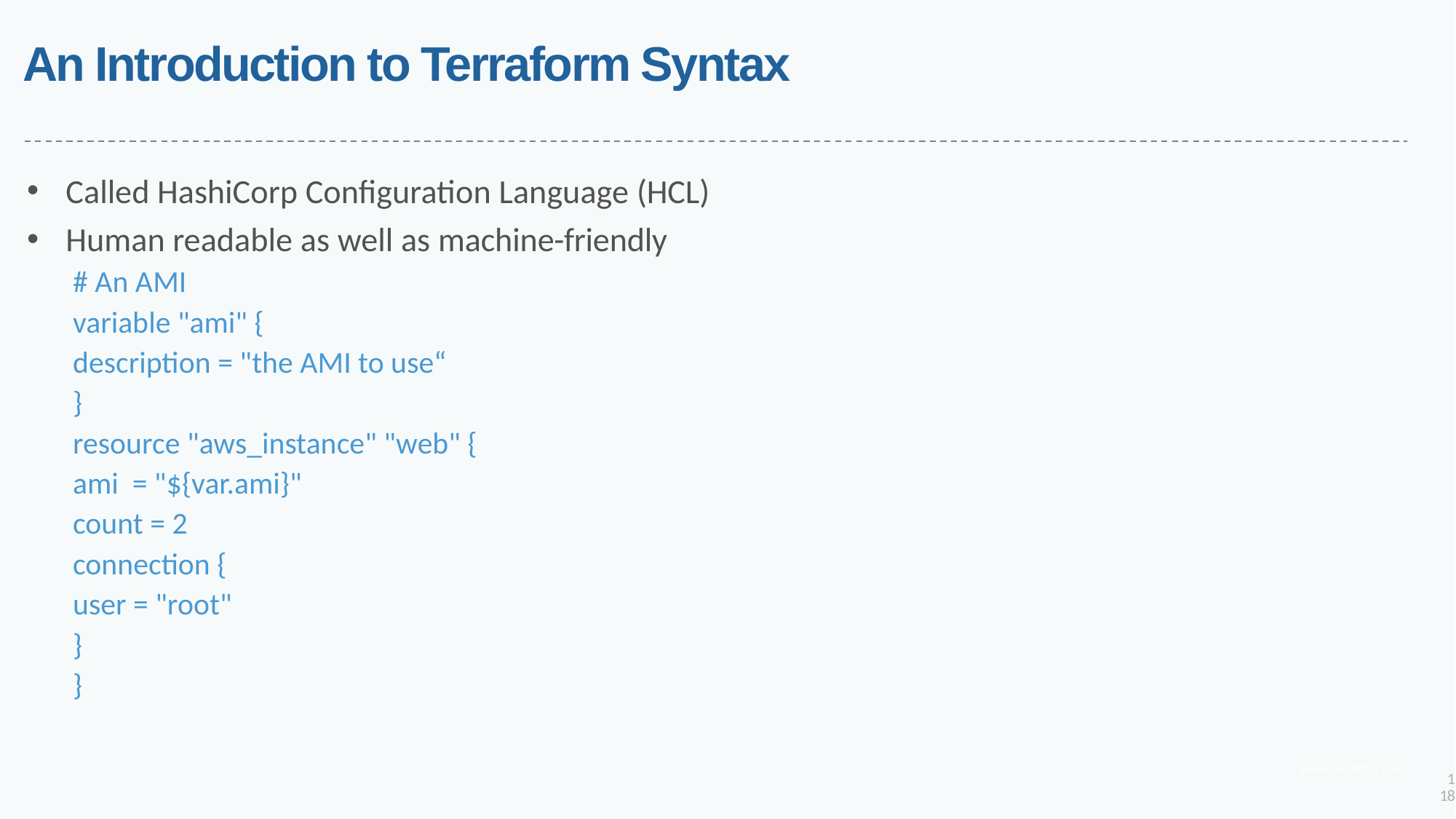

# An Introduction to Terraform Syntax
Called HashiCorp Configuration Language (HCL)
Human readable as well as machine-friendly
# An AMI
variable "ami" {
description = "the AMI to use“
}
resource "aws_instance" "web" {
ami  = "${var.ami}"
count = 2
connection {
user = "root"
}
}
118